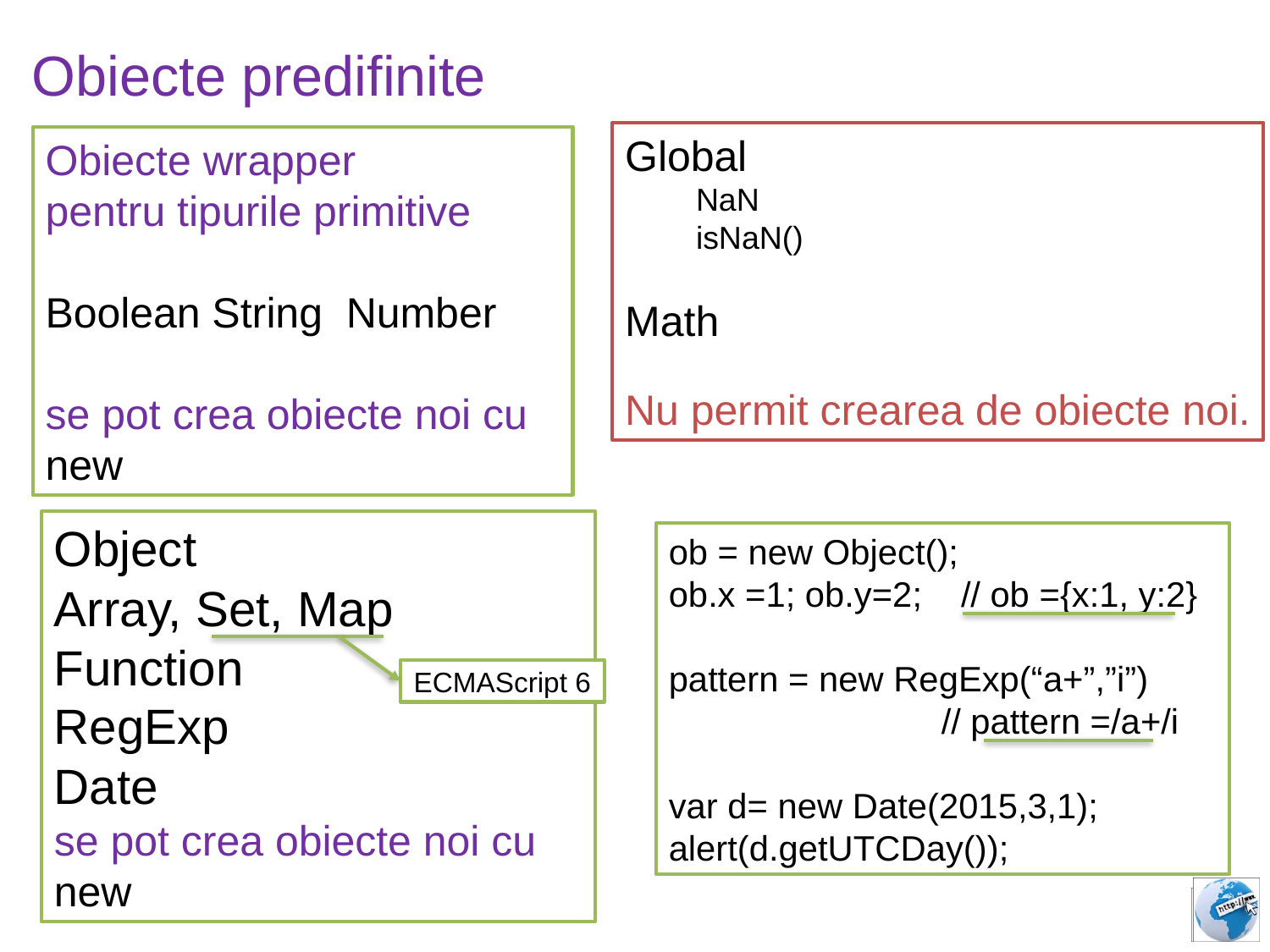

Obiecte predifinite

Global
        NaN
        isNaN()

Math

Nu permit crearea de obiecte noi.
Obiecte wrapper
pentru tipurile primitive

Boolean String  Number

se pot crea obiecte noi cu new
Object
Array, Set, Map
Function
RegExp
Date
se pot crea obiecte noi cu new
ob = new Object();
ob.x =1; ob.y=2;    // ob ={x:1, y:2}

pattern = new RegExp(“a+”,”i”)
                            // pattern =/a+/i

var d= new Date(2015,3,1);
alert(d.getUTCDay());

ECMAScript 6